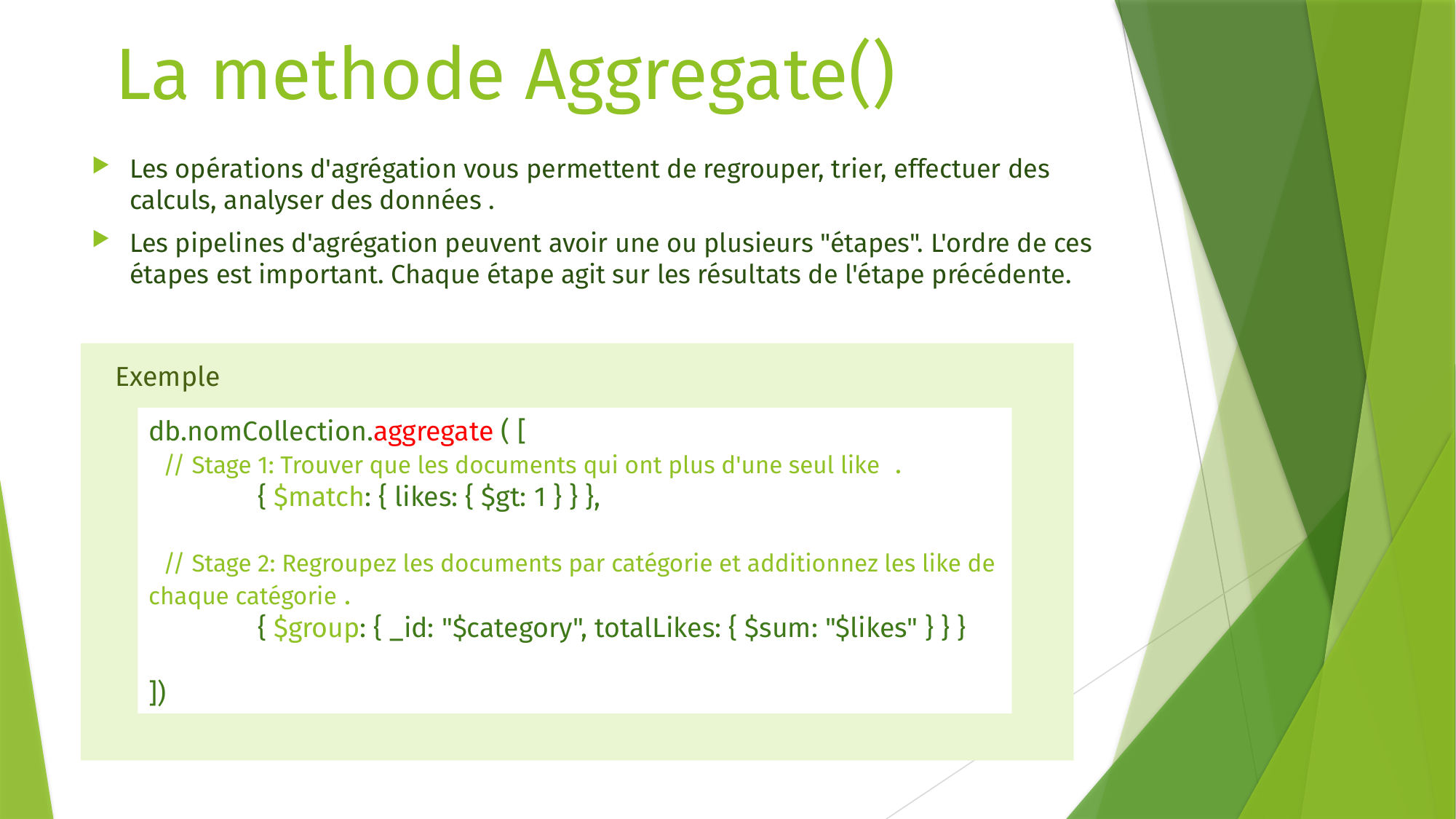

# La methode Aggregate()
Les opérations d'agrégation vous permettent de regrouper, trier, effectuer des calculs, analyser des données .
Les pipelines d'agrégation peuvent avoir une ou plusieurs "étapes". L'ordre de ces étapes est important. Chaque étape agit sur les résultats de l'étape précédente.

Exemple
db.nomCollection.aggregate ( [
  // Stage 1: Trouver que les documents qui ont plus d'une seul like  .
	{ $match: { likes: { $gt: 1 } } },

  // Stage 2: Regroupez les documents par catégorie et additionnez les like de chaque catégorie .
	{ $group: { _id: "$category", totalLikes: { $sum: "$likes" } } }

])